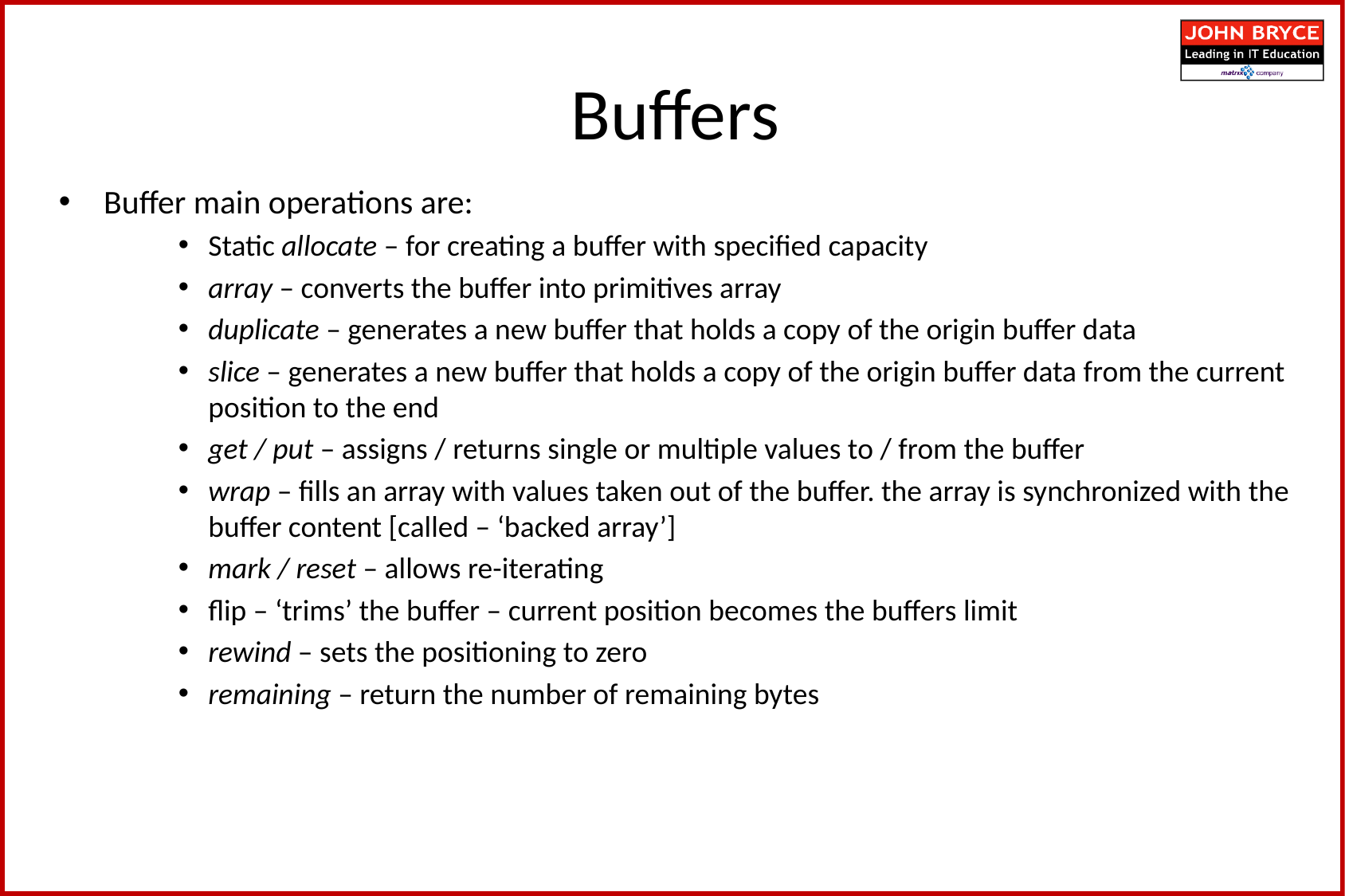

Buffers

Buffer main operations are:
Static allocate – for creating a buffer with specified capacity
array – converts the buffer into primitives array
duplicate – generates a new buffer that holds a copy of the origin buffer data
slice – generates a new buffer that holds a copy of the origin buffer data from the current position to the end
get / put – assigns / returns single or multiple values to / from the buffer
wrap – fills an array with values taken out of the buffer. the array is synchronized with the buffer content [called – ‘backed array’]
mark / reset – allows re-iterating
flip – ‘trims’ the buffer – current position becomes the buffers limit
rewind – sets the positioning to zero
remaining – return the number of remaining bytes